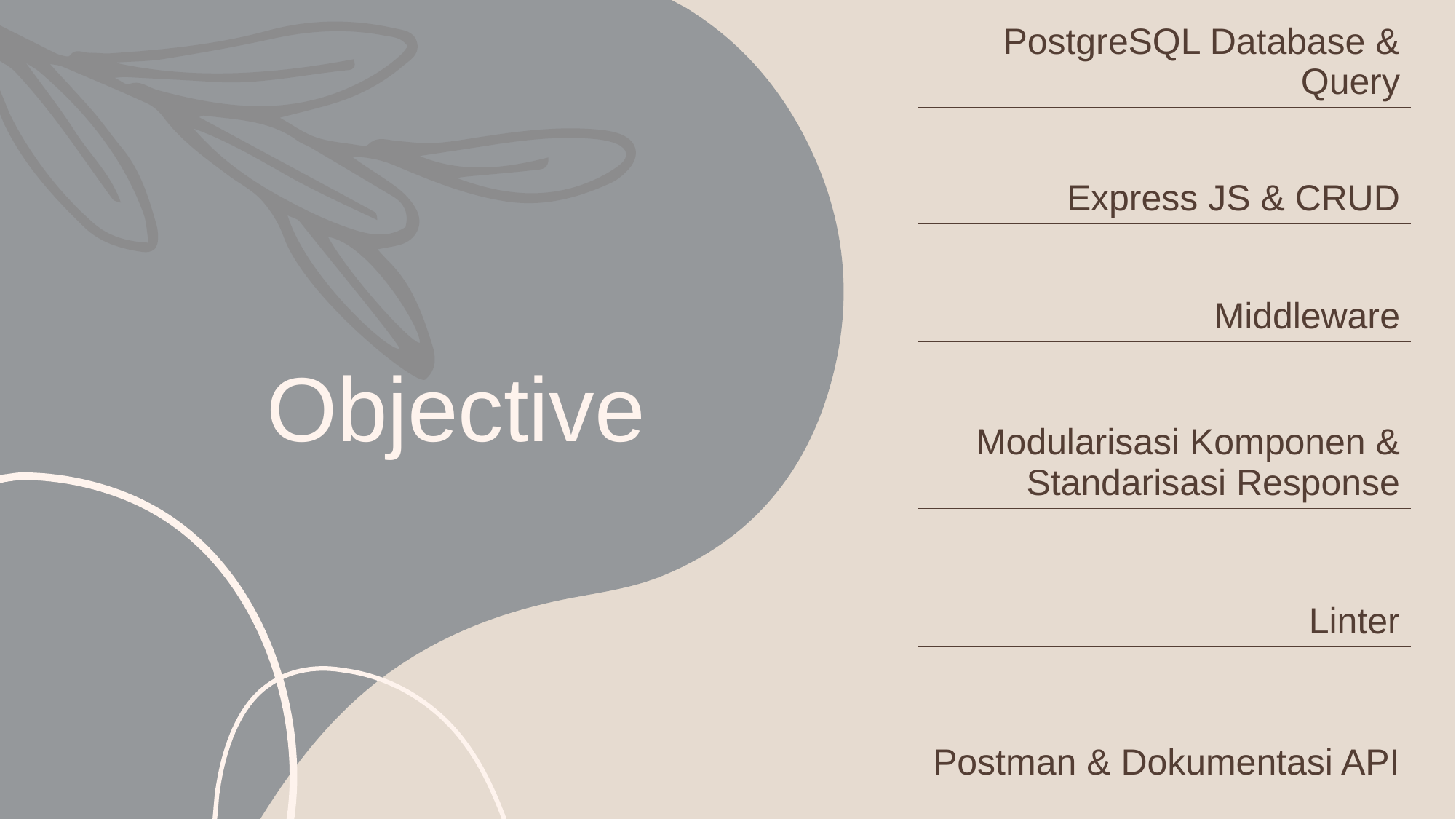

| PostgreSQL Database & Query |
| --- |
| Express JS & CRUD |
| Middleware |
# Objective
| Modularisasi Komponen & Standarisasi Response |
| --- |
| Linter |
| Postman & Dokumentasi API |